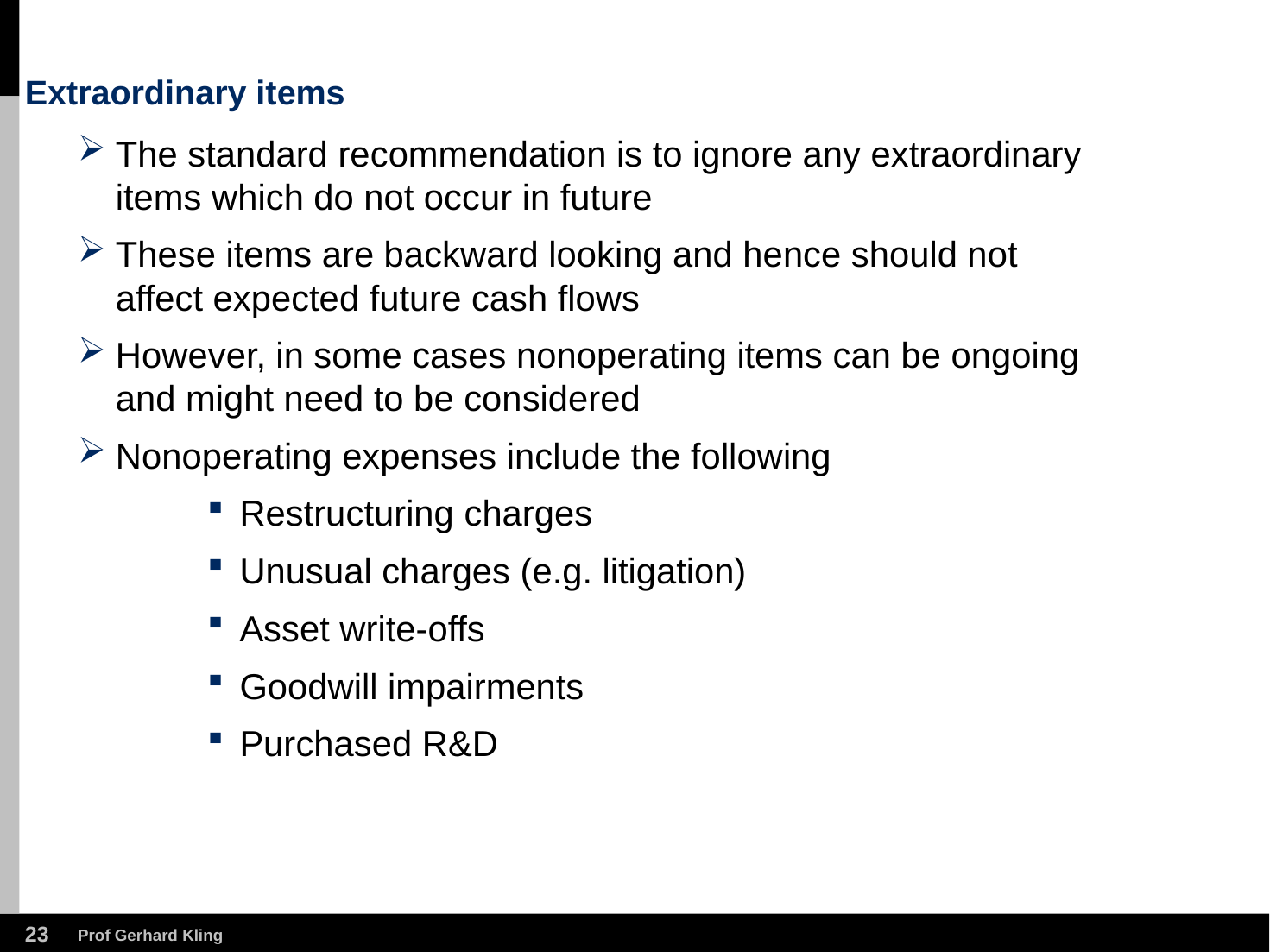

# Extraordinary items
The standard recommendation is to ignore any extraordinary items which do not occur in future
These items are backward looking and hence should not affect expected future cash flows
However, in some cases nonoperating items can be ongoing and might need to be considered
Nonoperating expenses include the following
Restructuring charges
Unusual charges (e.g. litigation)
Asset write-offs
Goodwill impairments
Purchased R&D

23
Prof Gerhard Kling